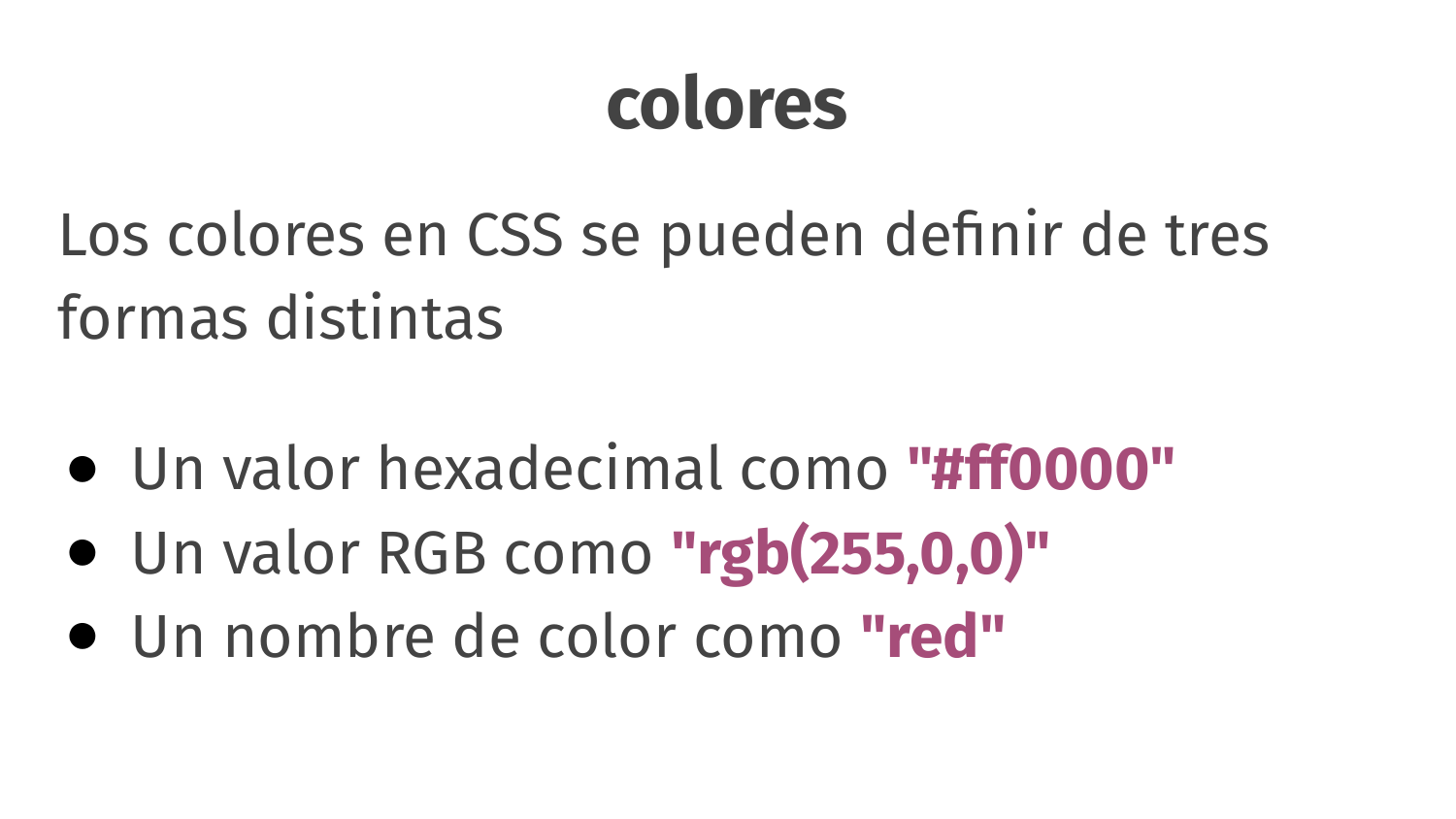

colores
Los colores en CSS se pueden definir de tres formas distintas

Un valor hexadecimal como "#ff0000"
Un valor RGB como "rgb(255,0,0)"
Un nombre de color como "red"